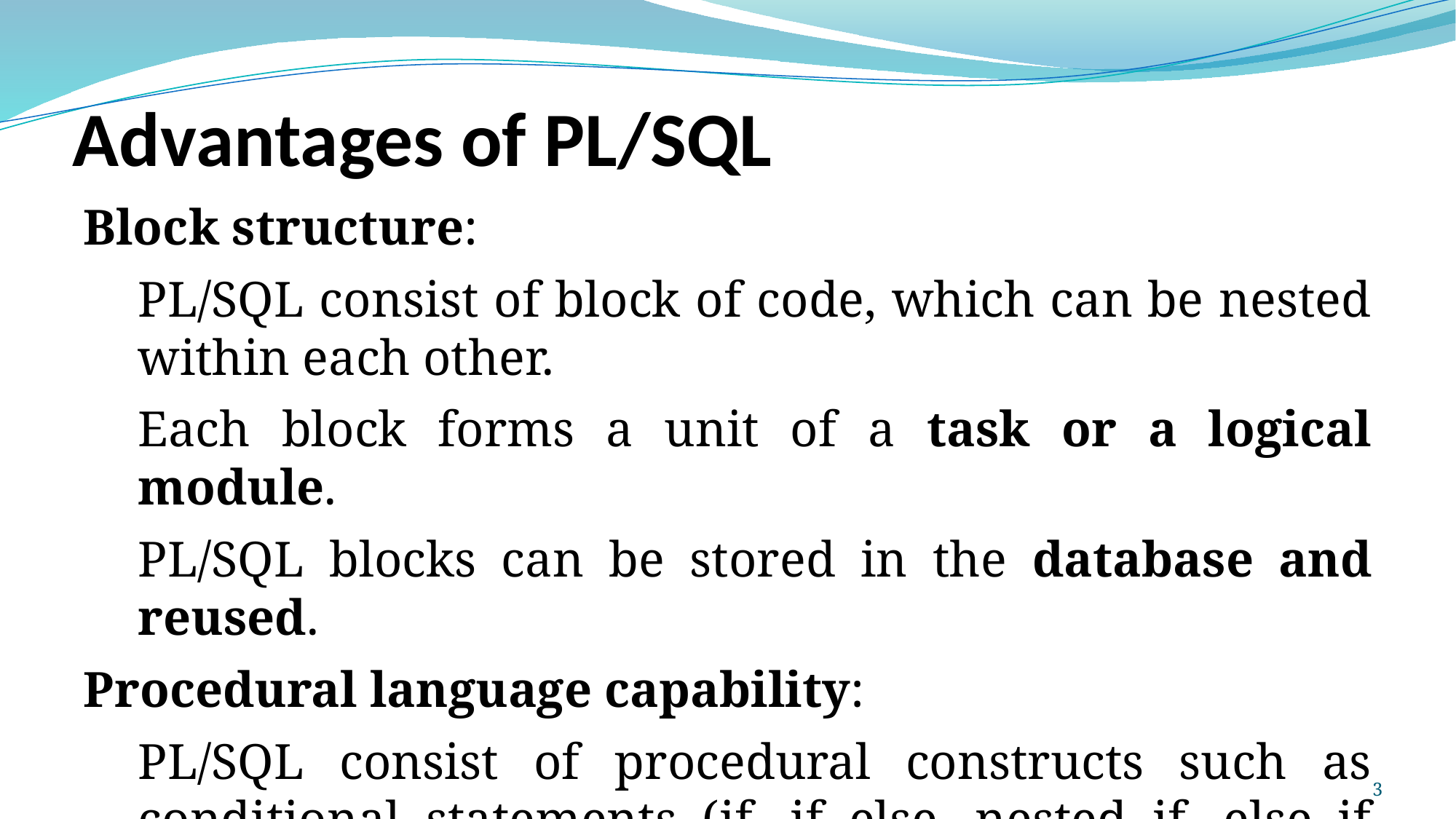

# Advantages of PL/SQL
Block structure:
PL/SQL consist of block of code, which can be nested within each other.
Each block forms a unit of a task or a logical module.
PL/SQL blocks can be stored in the database and reused.
Procedural language capability:
PL/SQL consist of procedural constructs such as conditional statements (if, if else, nested if, else if ladder) and loops (for, while, do while).
3